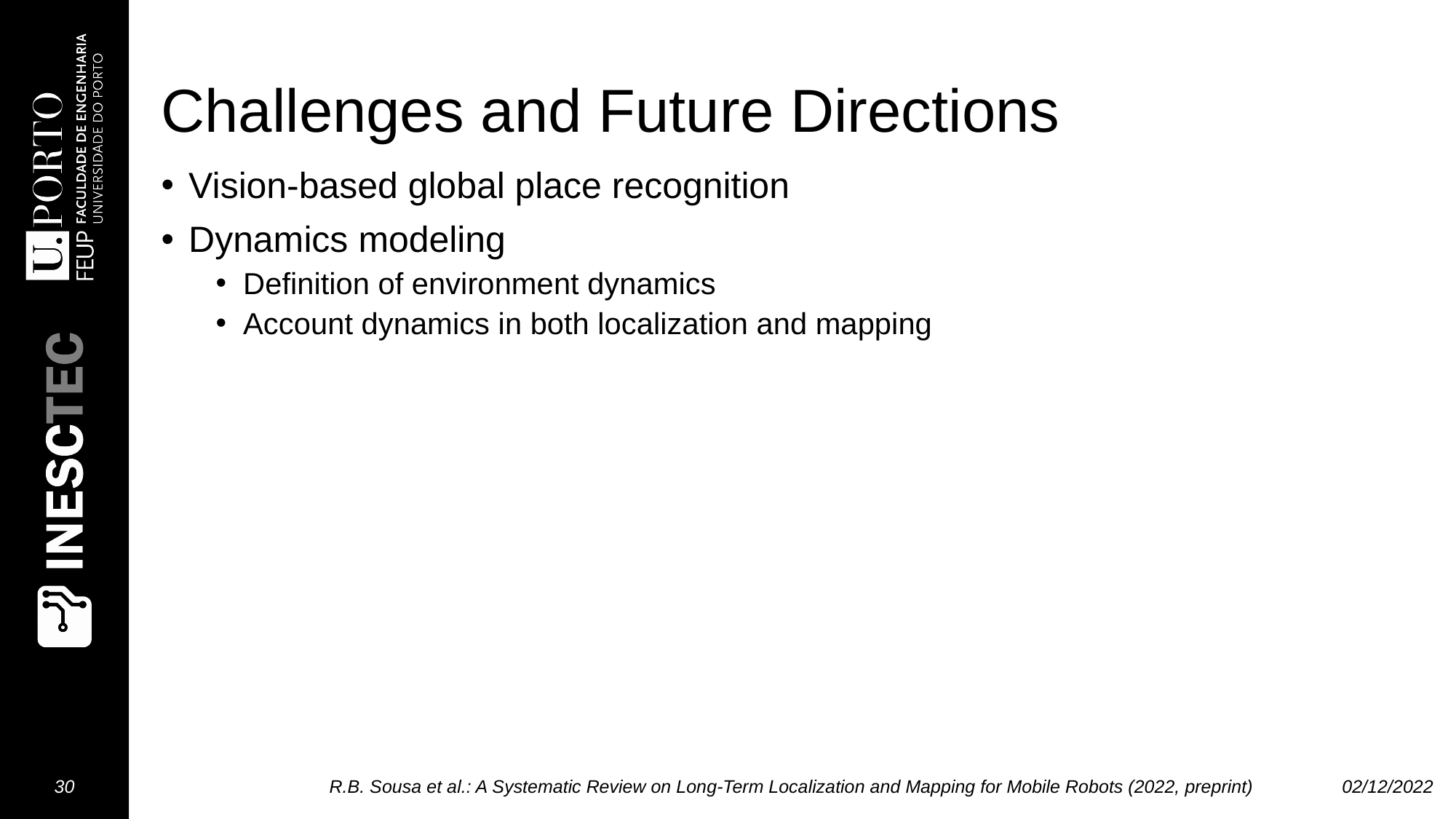

# Challenges and Future Directions
Vision-based global place recognition
Dynamics modeling
Definition of environment dynamics
Account dynamics in both localization and mapping

30
R.B. Sousa et al.: A Systematic Review on Long-Term Localization and Mapping for Mobile Robots (2022, preprint)
02/12/2022